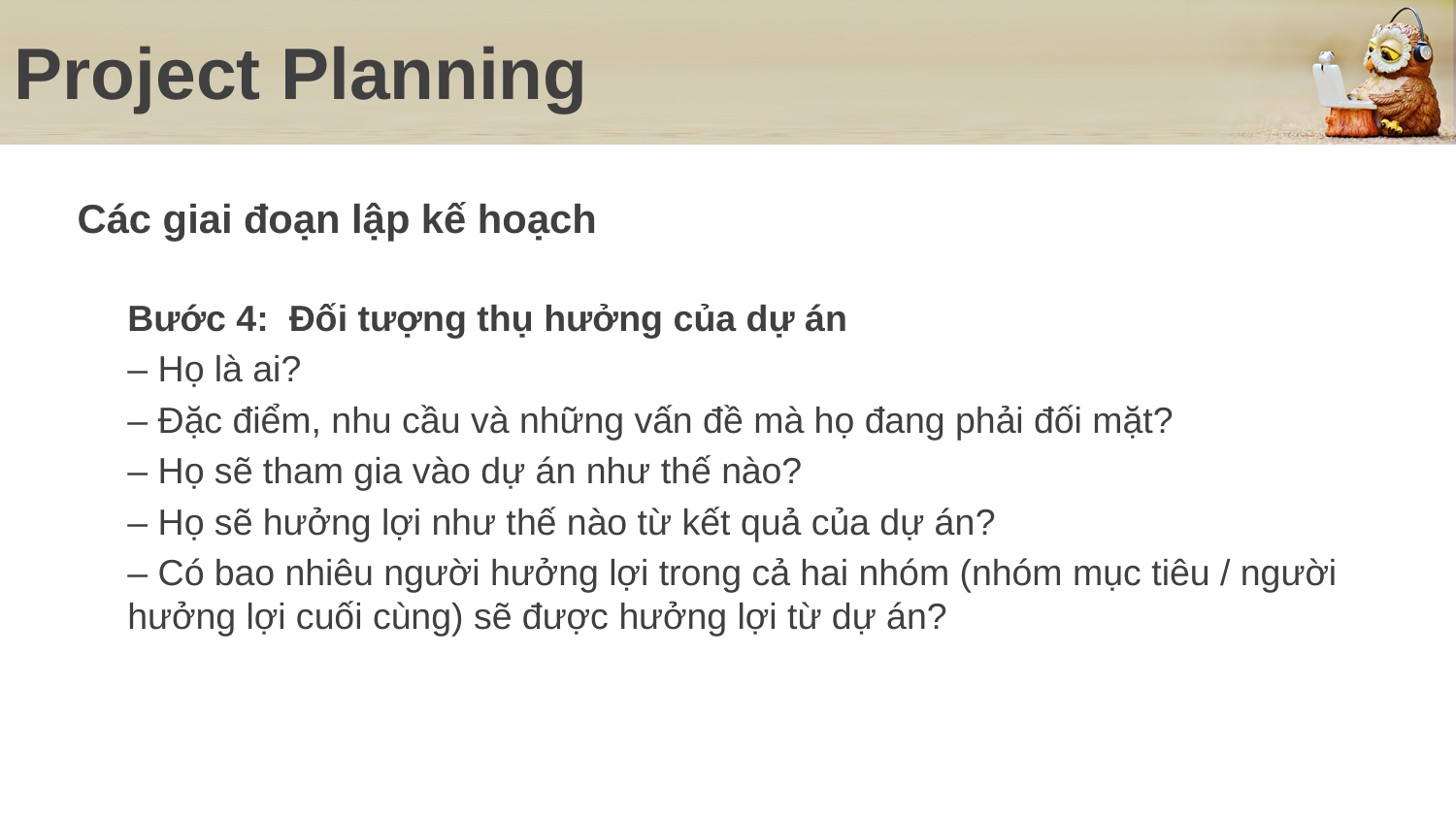

# Project Planning
Các giai đoạn lập kế hoạch
Bước 4:  Đối tượng thụ hưởng của dự án
– Họ là ai?
– Đặc điểm, nhu cầu và những vấn đề mà họ đang phải đối mặt?
– Họ sẽ tham gia vào dự án như thế nào?
– Họ sẽ hưởng lợi như thế nào từ kết quả của dự án?
– Có bao nhiêu người hưởng lợi trong cả hai nhóm (nhóm mục tiêu / người     hưởng lợi cuối cùng) sẽ được hưởng lợi từ dự án?